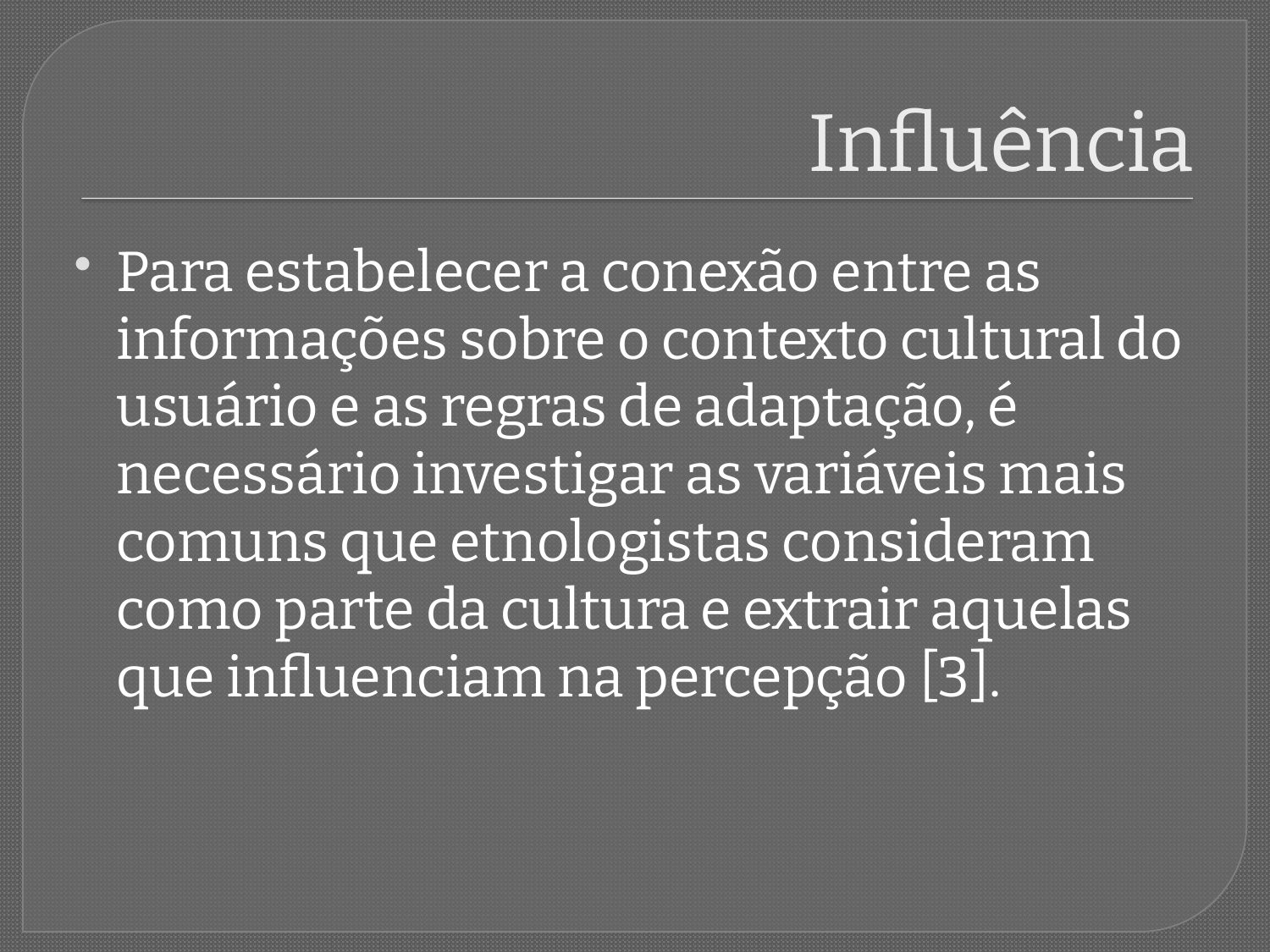

# Influência
Para estabelecer a conexão entre as informações sobre o contexto cultural do usuário e as regras de adaptação, é necessário investigar as variáveis mais comuns que etnologistas consideram como parte da cultura e extrair aquelas que influenciam na percepção [3].